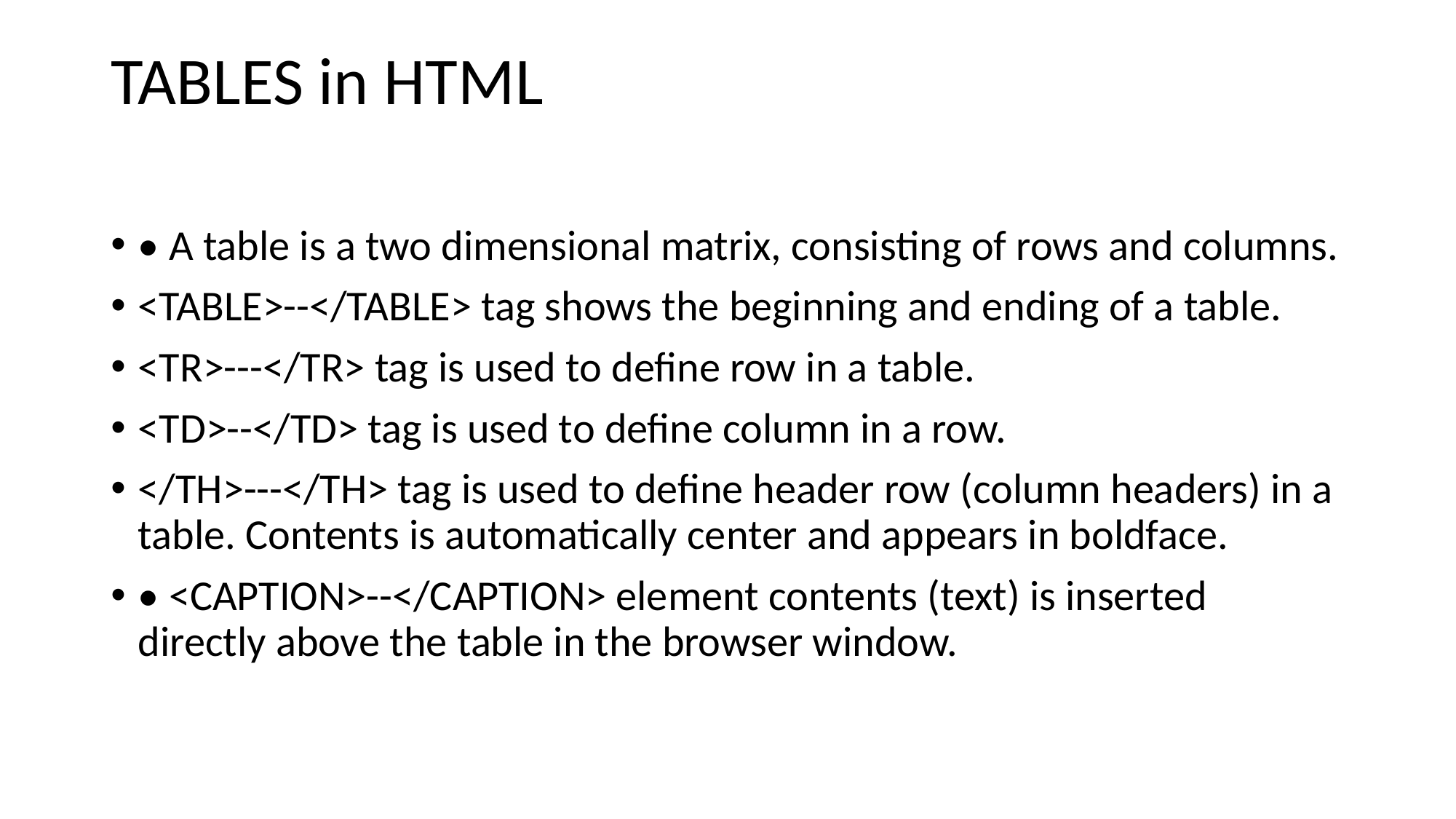

# TABLES in HTML
• A table is a two dimensional matrix, consisting of rows and columns.
<TABLE>--</TABLE> tag shows the beginning and ending of a table.
<TR>---</TR> tag is used to define row in a table.
<TD>--</TD> tag is used to define column in a row.
</TH>---</TH> tag is used to define header row (column headers) in a table. Contents is automatically center and appears in boldface.
• <CAPTION>--</CAPTION> element contents (text) is inserted directly above the table in the browser window.